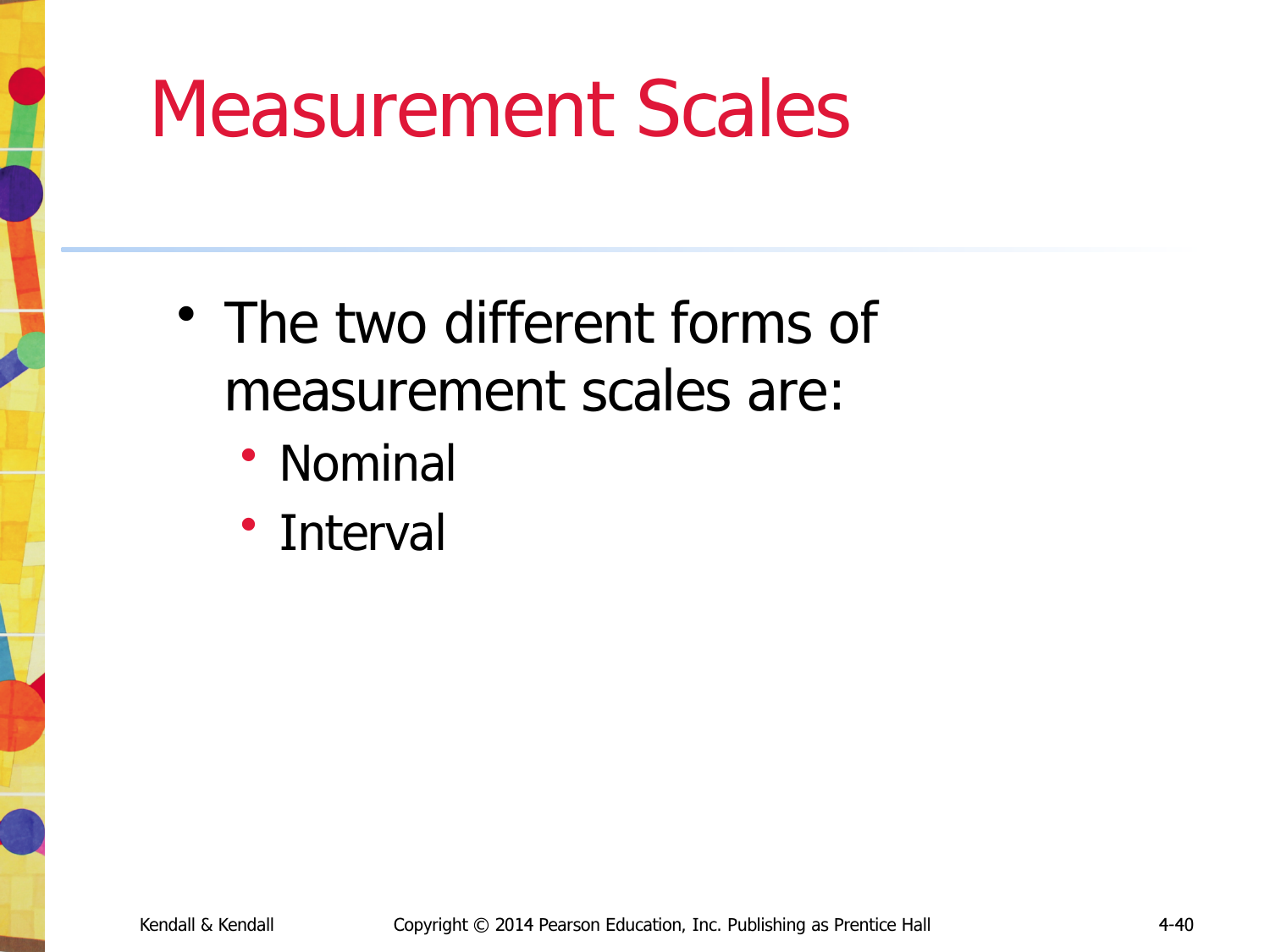

Measurement Scales
The two different forms of measurement scales are:
Nominal
Interval
Kendall & Kendall	Copyright © 2014 Pearson Education, Inc. Publishing as Prentice Hall
4-40